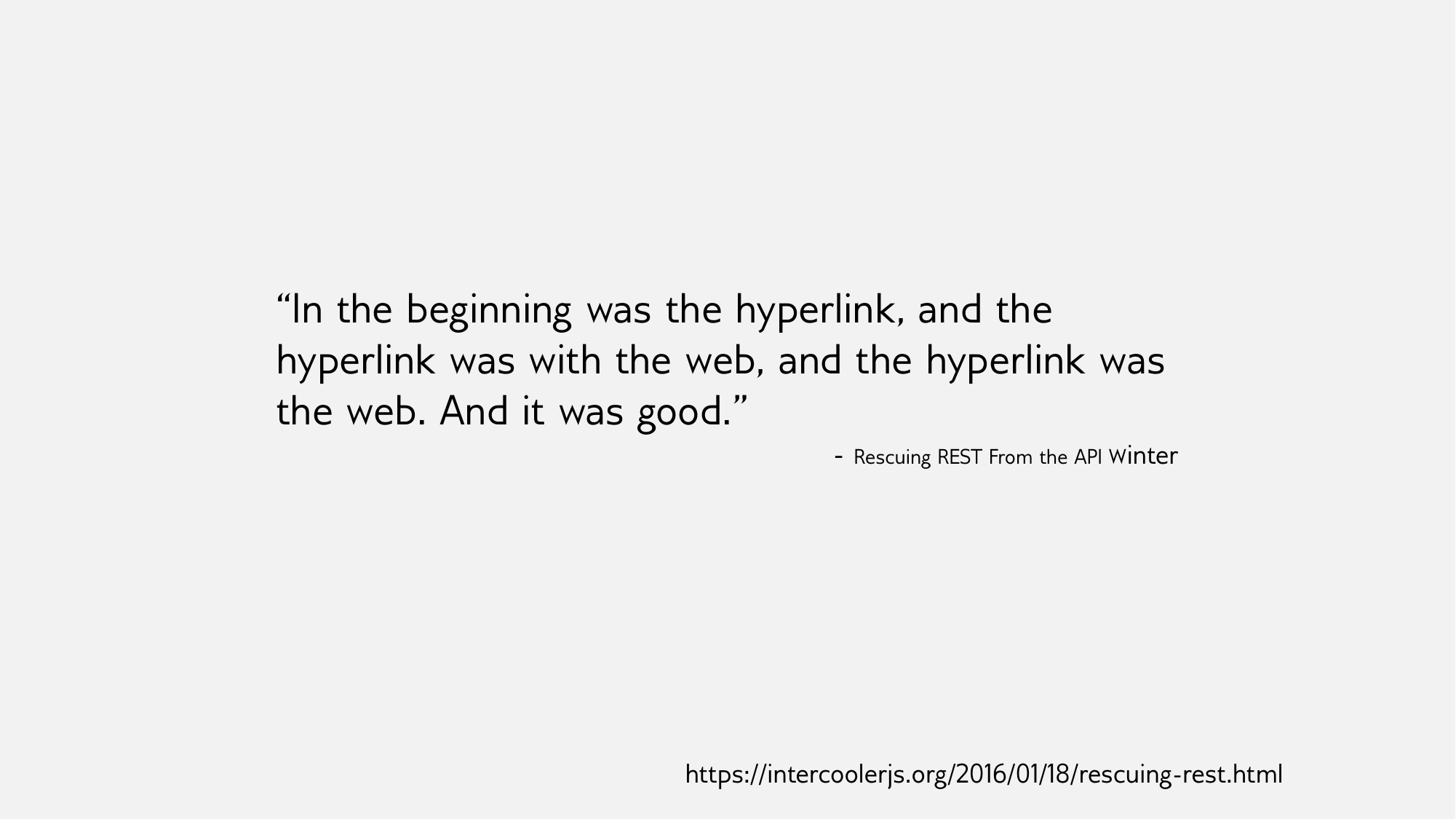

“In the beginning was the hyperlink, and the hyperlink was with the web, and the hyperlink was the web. And it was good.”
- Rescuing REST From the API Winter
https://intercoolerjs.org/2016/01/18/rescuing-rest.html